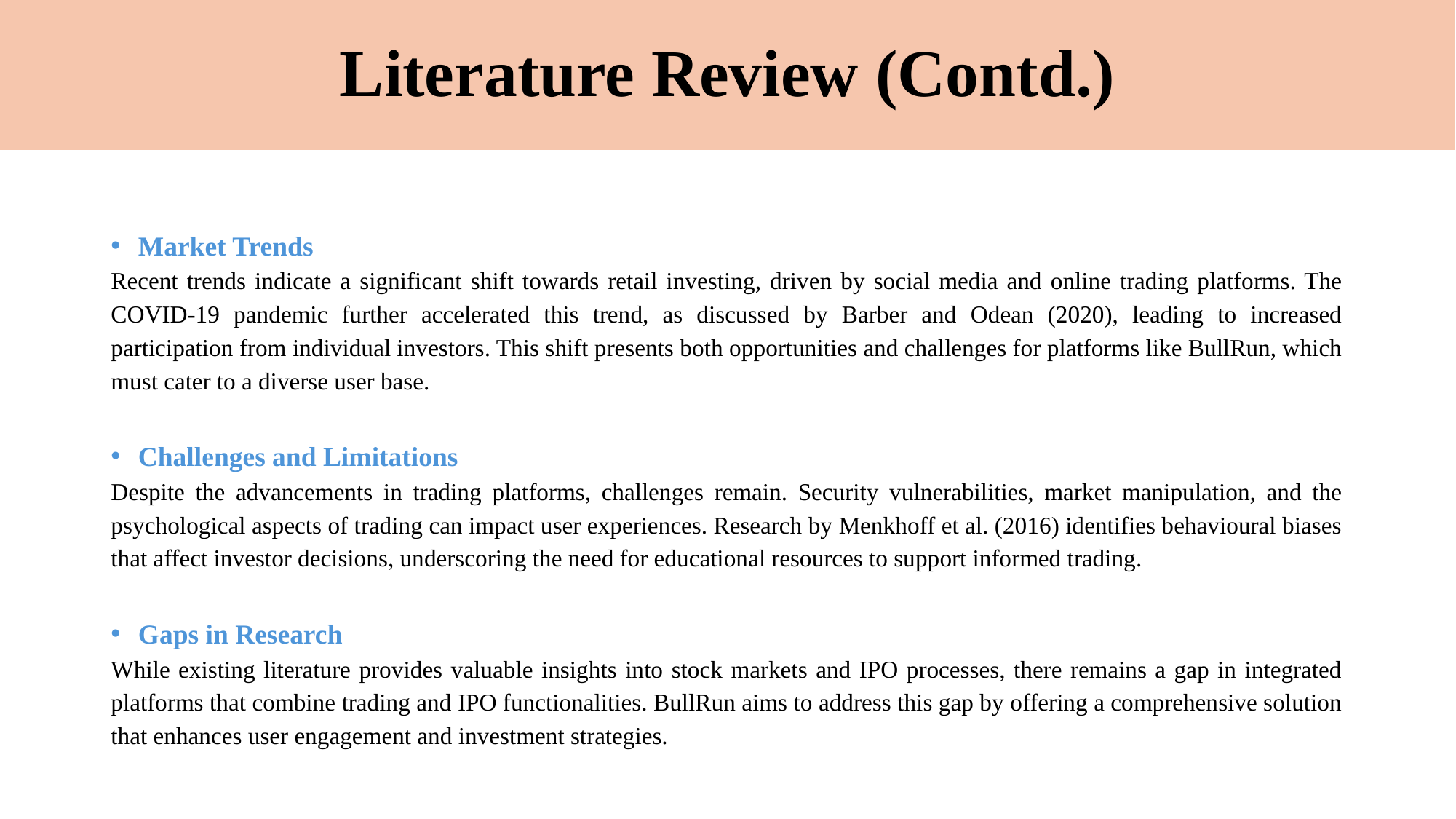

# Literature Review (Contd.)
Market Trends
Recent trends indicate a significant shift towards retail investing, driven by social media and online trading platforms. The COVID-19 pandemic further accelerated this trend, as discussed by Barber and Odean (2020), leading to increased participation from individual investors. This shift presents both opportunities and challenges for platforms like BullRun, which must cater to a diverse user base.

Challenges and Limitations
Despite the advancements in trading platforms, challenges remain. Security vulnerabilities, market manipulation, and the psychological aspects of trading can impact user experiences. Research by Menkhoff et al. (2016) identifies behavioural biases that affect investor decisions, underscoring the need for educational resources to support informed trading.

Gaps in Research
While existing literature provides valuable insights into stock markets and IPO processes, there remains a gap in integrated platforms that combine trading and IPO functionalities. BullRun aims to address this gap by offering a comprehensive solution that enhances user engagement and investment strategies.